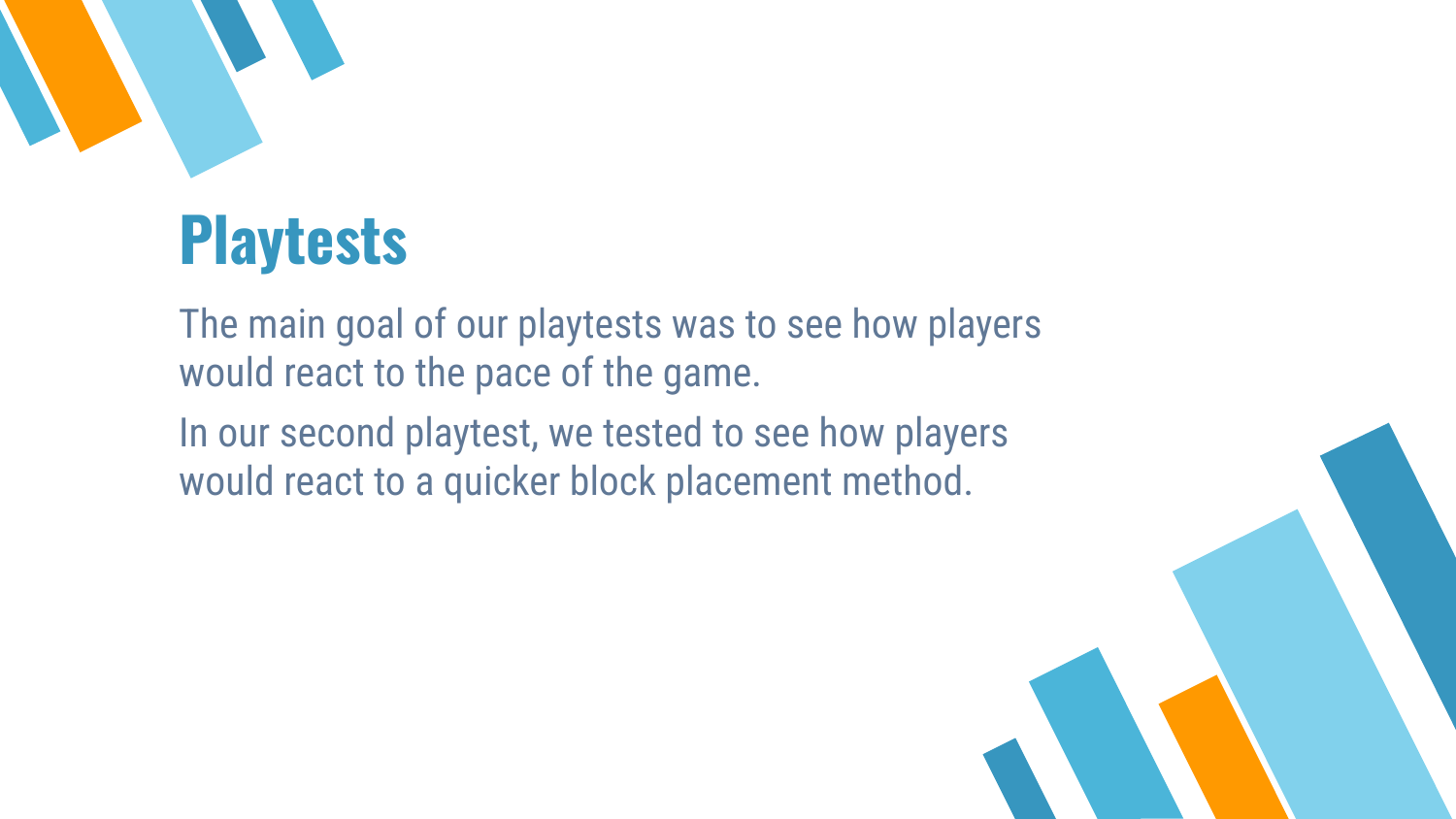

# Playtests
The main goal of our playtests was to see how players would react to the pace of the game.
In our second playtest, we tested to see how players would react to a quicker block placement method.